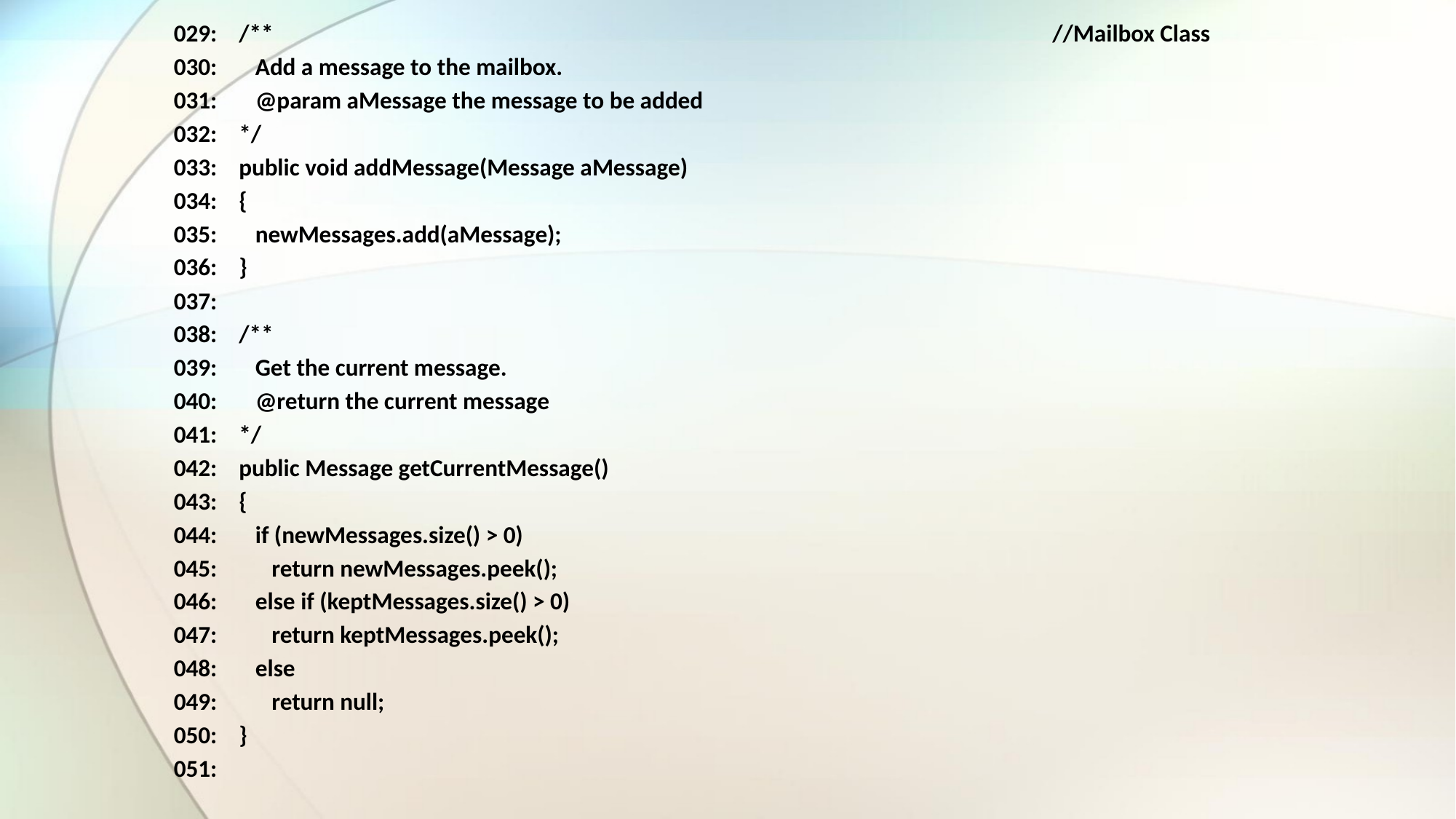

029:    /**								 //Mailbox Class
030:       Add a message to the mailbox.
031:       @param aMessage the message to be added
032:    */
033:    public void addMessage(Message aMessage)
034:    {
035:       newMessages.add(aMessage);
036:    }
037:
038:    /**
039:       Get the current message.
040:       @return the current message
041:    */
042:    public Message getCurrentMessage()
043:    {
044:       if (newMessages.size() > 0)
045:          return newMessages.peek();
046:       else if (keptMessages.size() > 0)
047:          return keptMessages.peek();
048:       else
049:          return null;
050:    }
051: